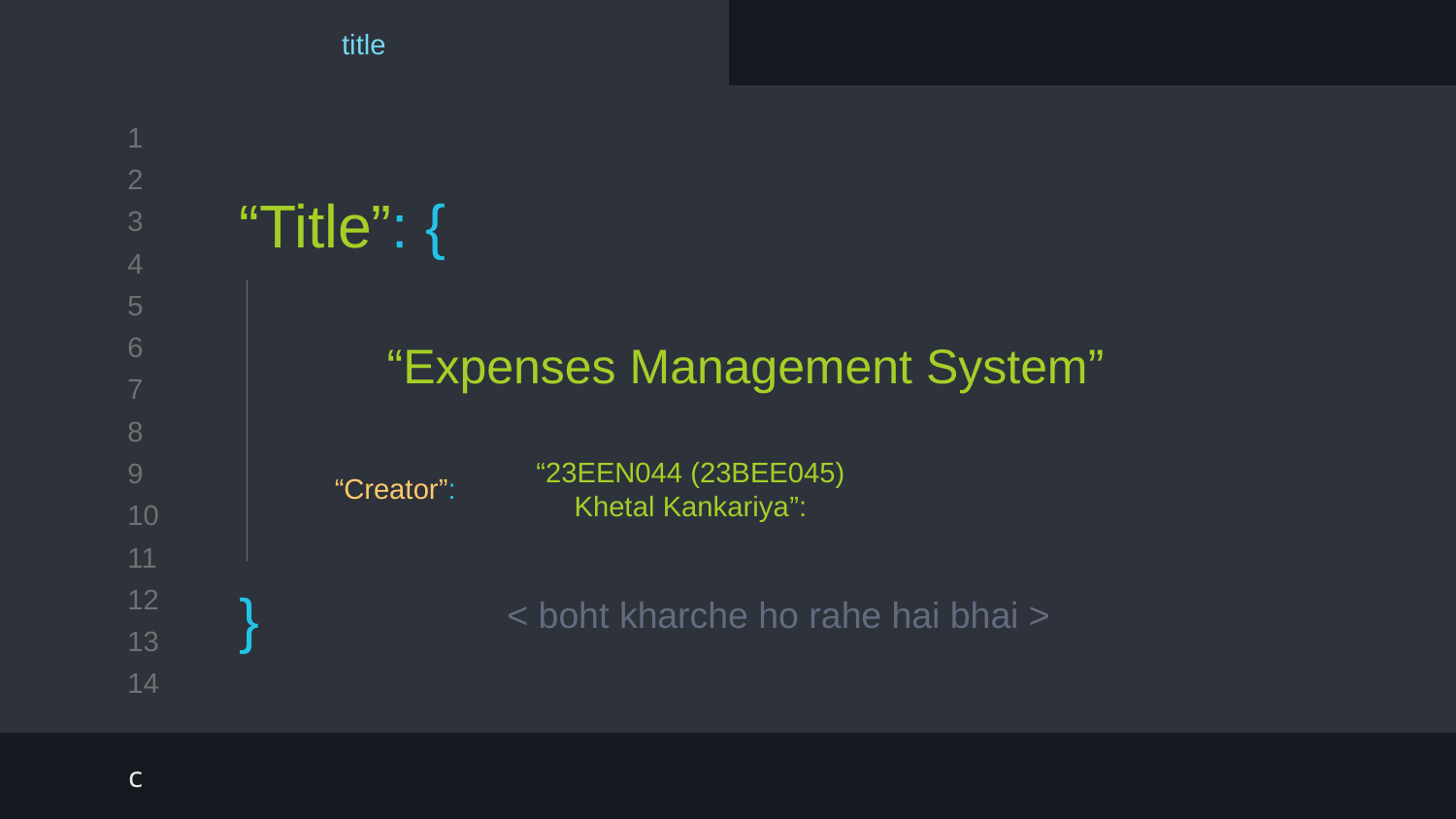

title
# “Title”: {
}
“Expenses Management System”
“23EEN044 (23BEE045)
Khetal Kankariya”:
“Creator”:
< boht kharche ho rahe hai bhai >
c